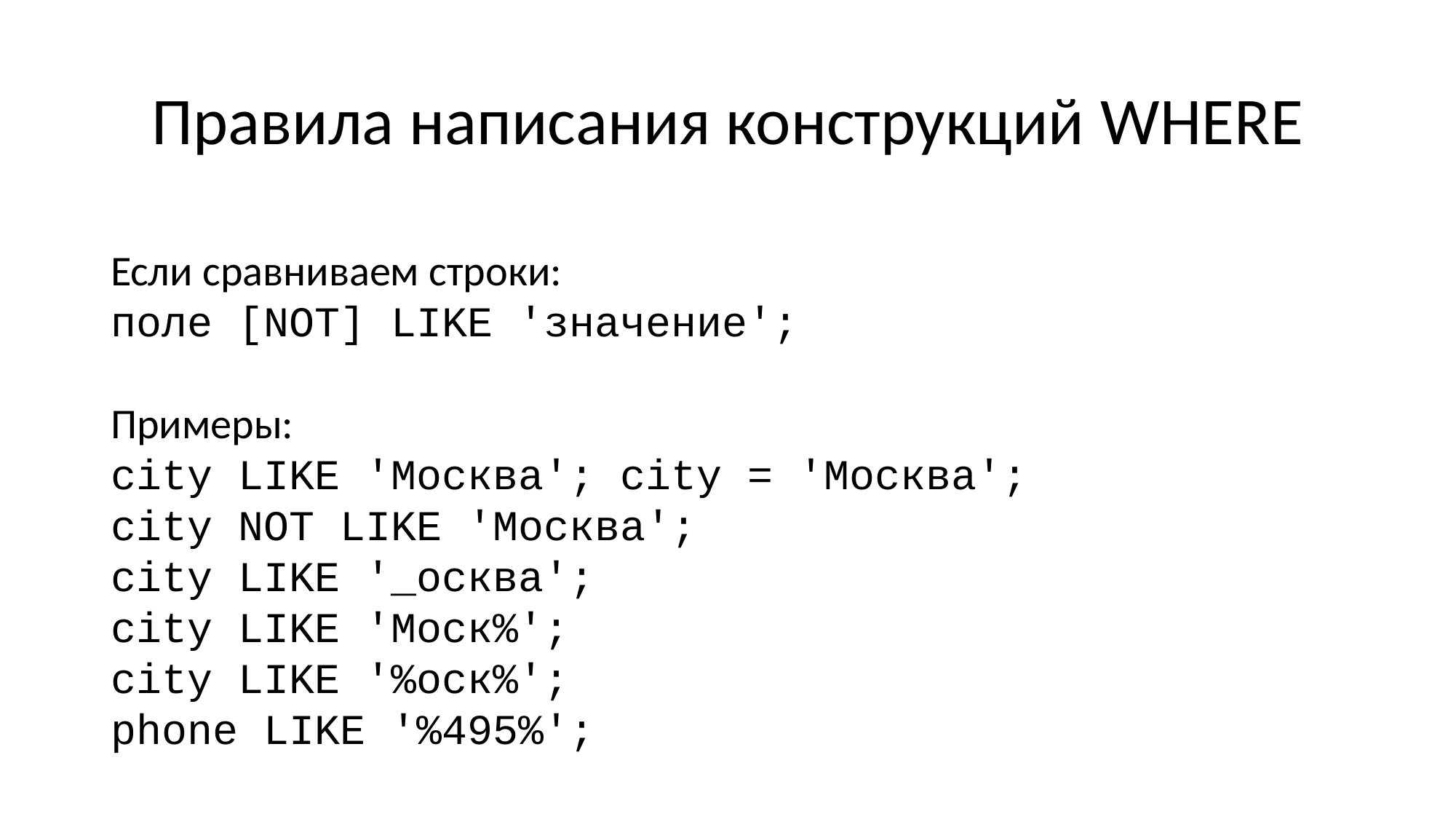

# Правила написания конструкций WHERE
Если сравниваем строки:
поле [NOT] LIKE 'значение';

Примеры:
city LIKE 'Москва'; city = 'Москва';
city NOT LIKE 'Москва';
city LIKE '_осква';
city LIKE 'Моск%';
city LIKE '%оск%';
phone LIKE '%495%';